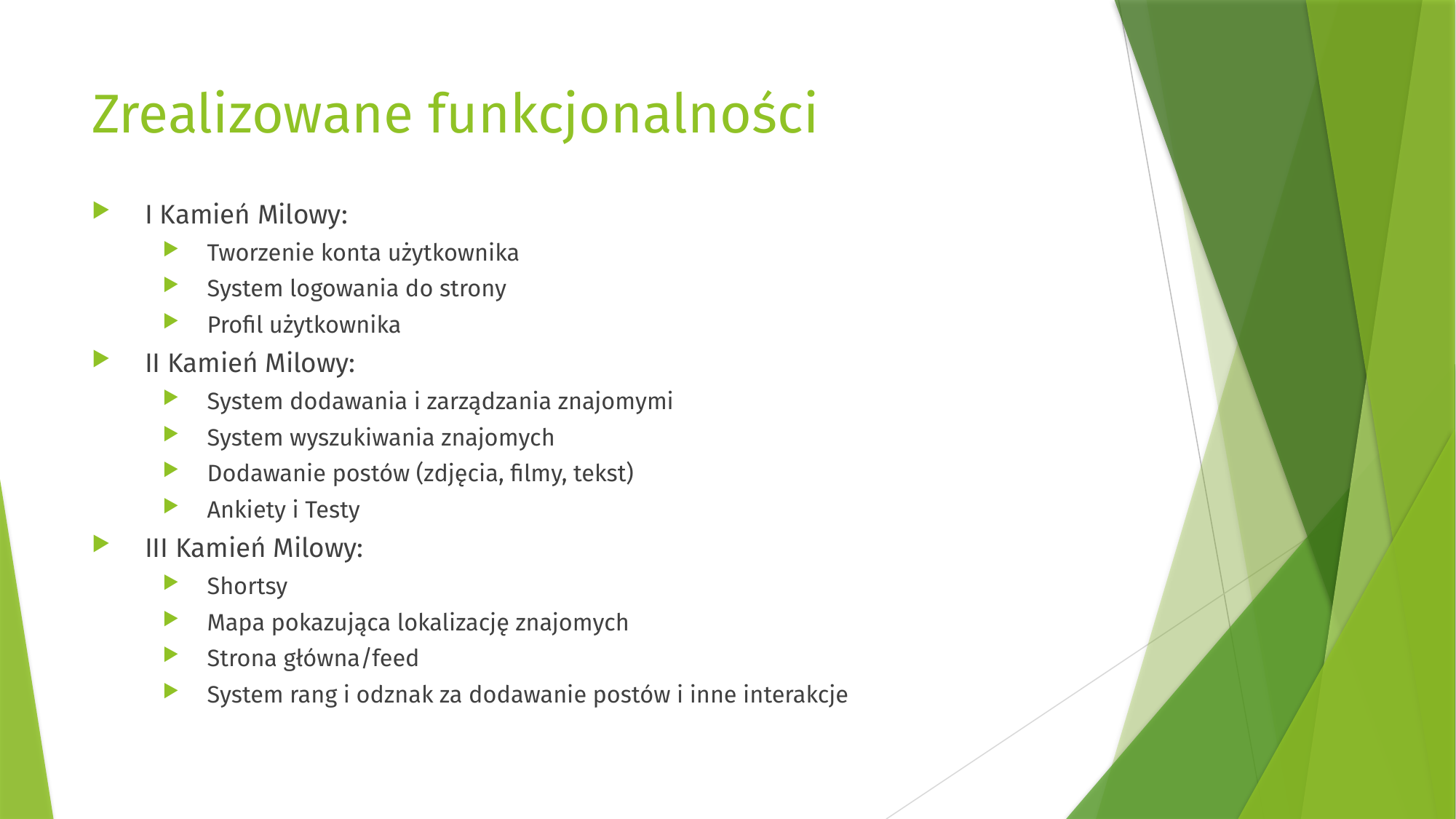

# Zrealizowane funkcjonalności
I Kamień Milowy:
Tworzenie konta użytkownika
System logowania do strony
Profil użytkownika
II Kamień Milowy:
System dodawania i zarządzania znajomymi
System wyszukiwania znajomych
Dodawanie postów (zdjęcia, filmy, tekst)
Ankiety i Testy
III Kamień Milowy:
Shortsy
Mapa pokazująca lokalizację znajomych
Strona główna/feed
System rang i odznak za dodawanie postów i inne interakcje